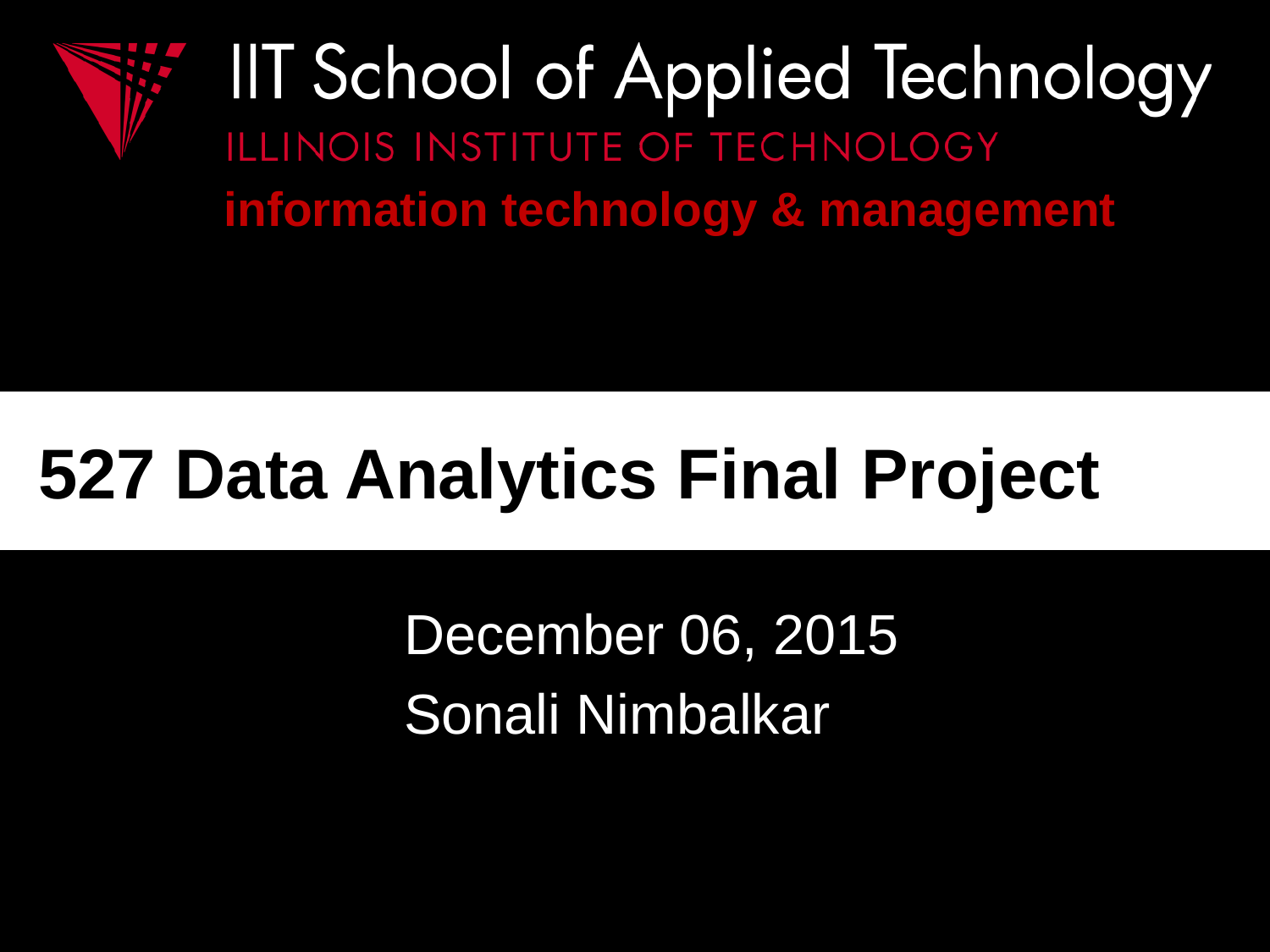

# 527 Data Analytics Final Project
December 06, 2015
Sonali Nimbalkar